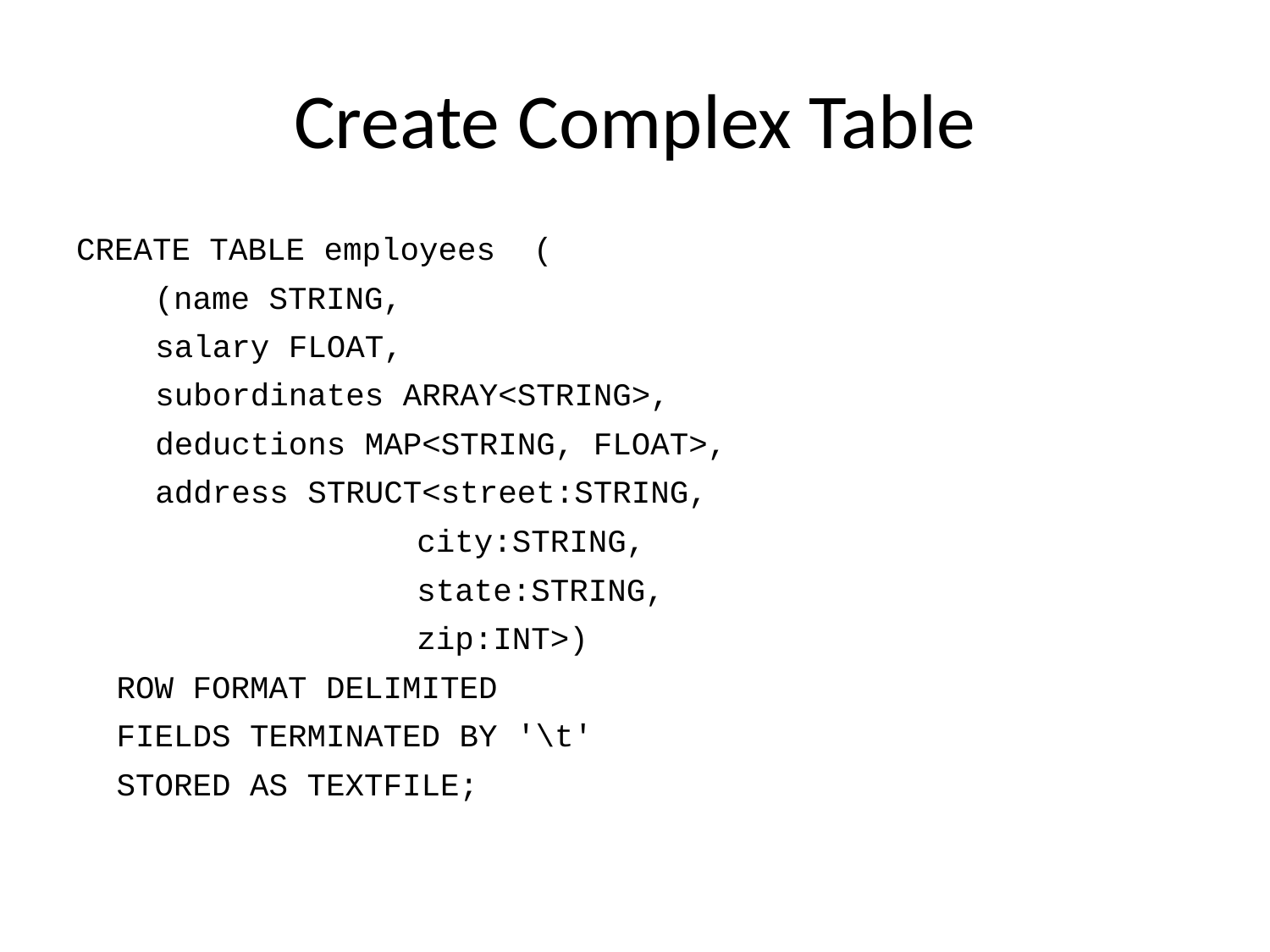

# Create Complex Table
CREATE TABLE employees  (
  (name STRING,
salary FLOAT,
subordinates ARRAY<STRING>,
deductions MAP<STRING, FLOAT>,
address STRUCT<street:STRING,
city:STRING,
state:STRING,
zip:INT>)
ROW FORMAT DELIMITED
FIELDS TERMINATED BY '\t'
STORED AS TEXTFILE;